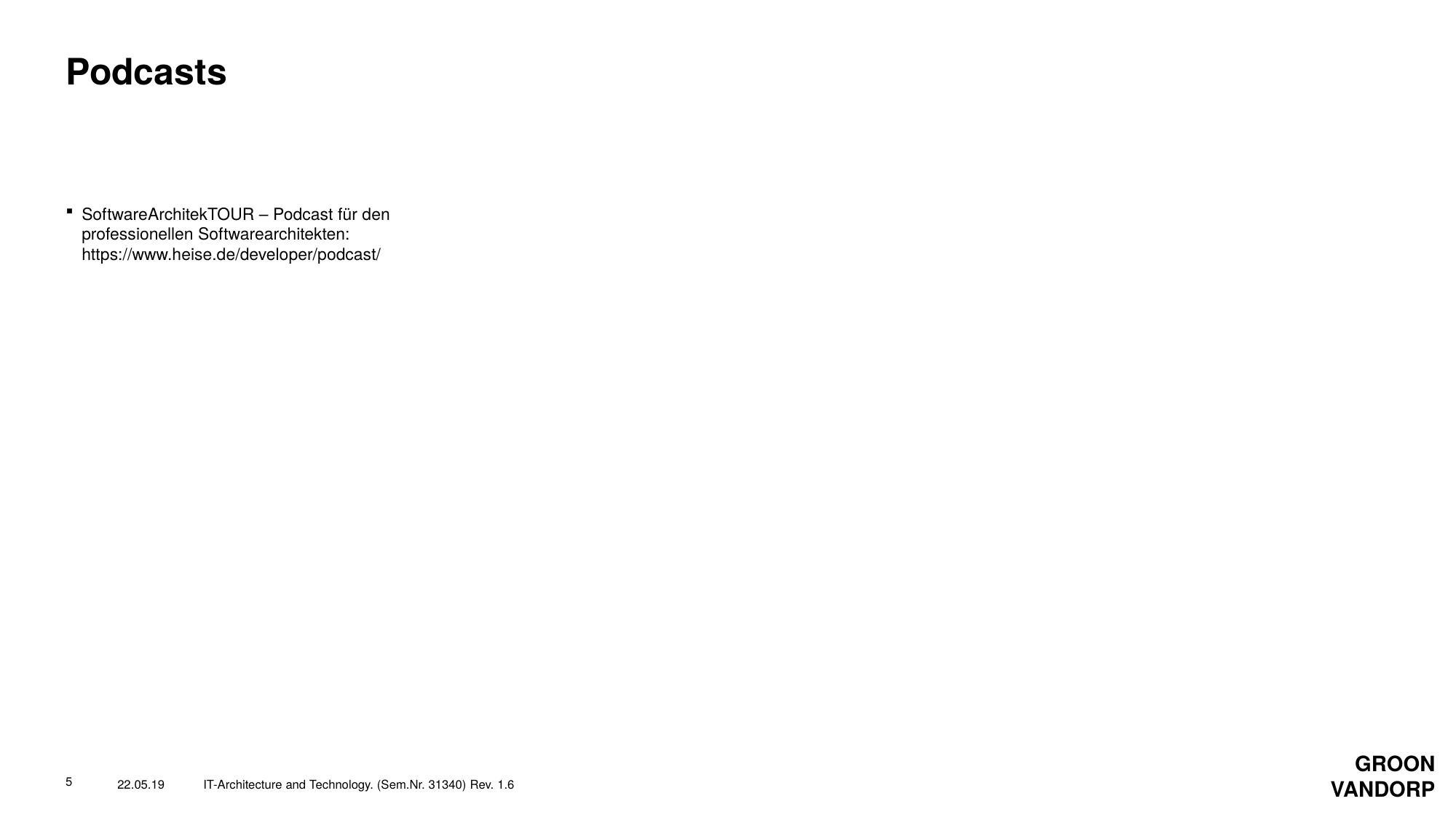

# Podcasts

SoftwareArchitekTOUR – Podcast für den professionellen Softwarearchitekten: https://www.heise.de/developer/podcast/
5
22.05.19
IT-Architecture and Technology. (Sem.Nr. 31340) Rev. 1.6